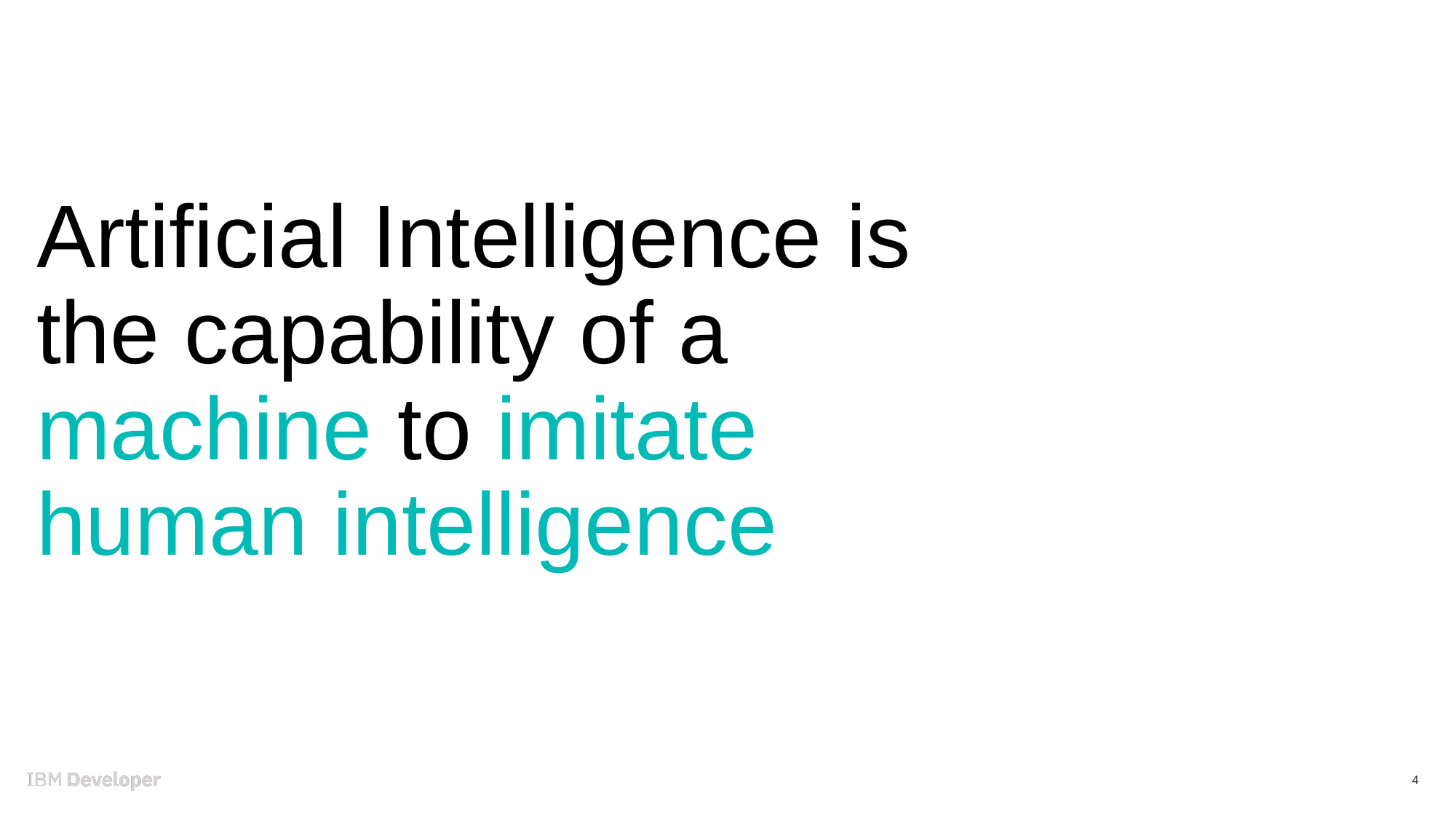

# Artificial Intelligence is  the capability of a machine to imitate human intelligence
4